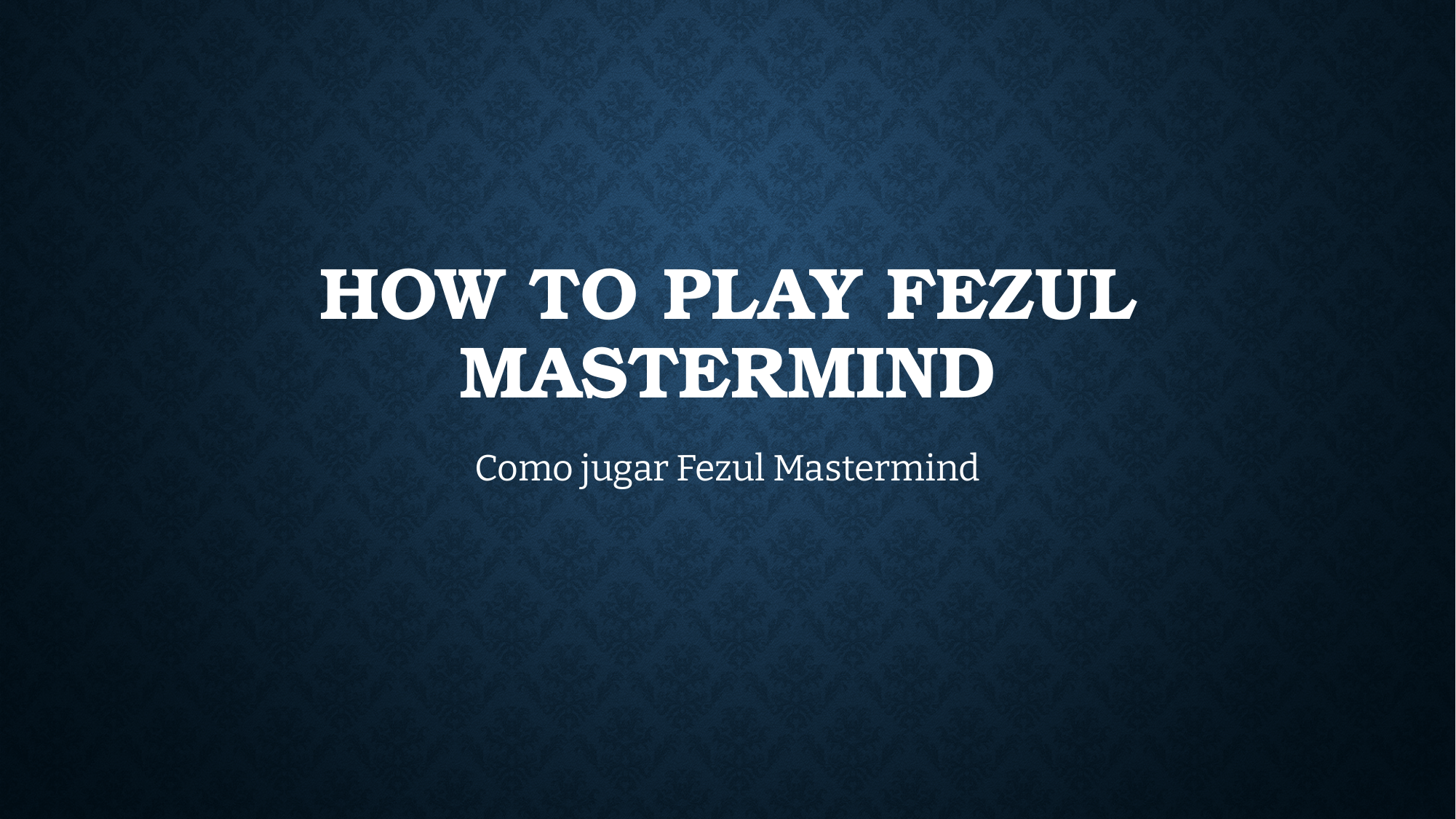

# How to play Fezul Mastermind
Como jugar Fezul Mastermind